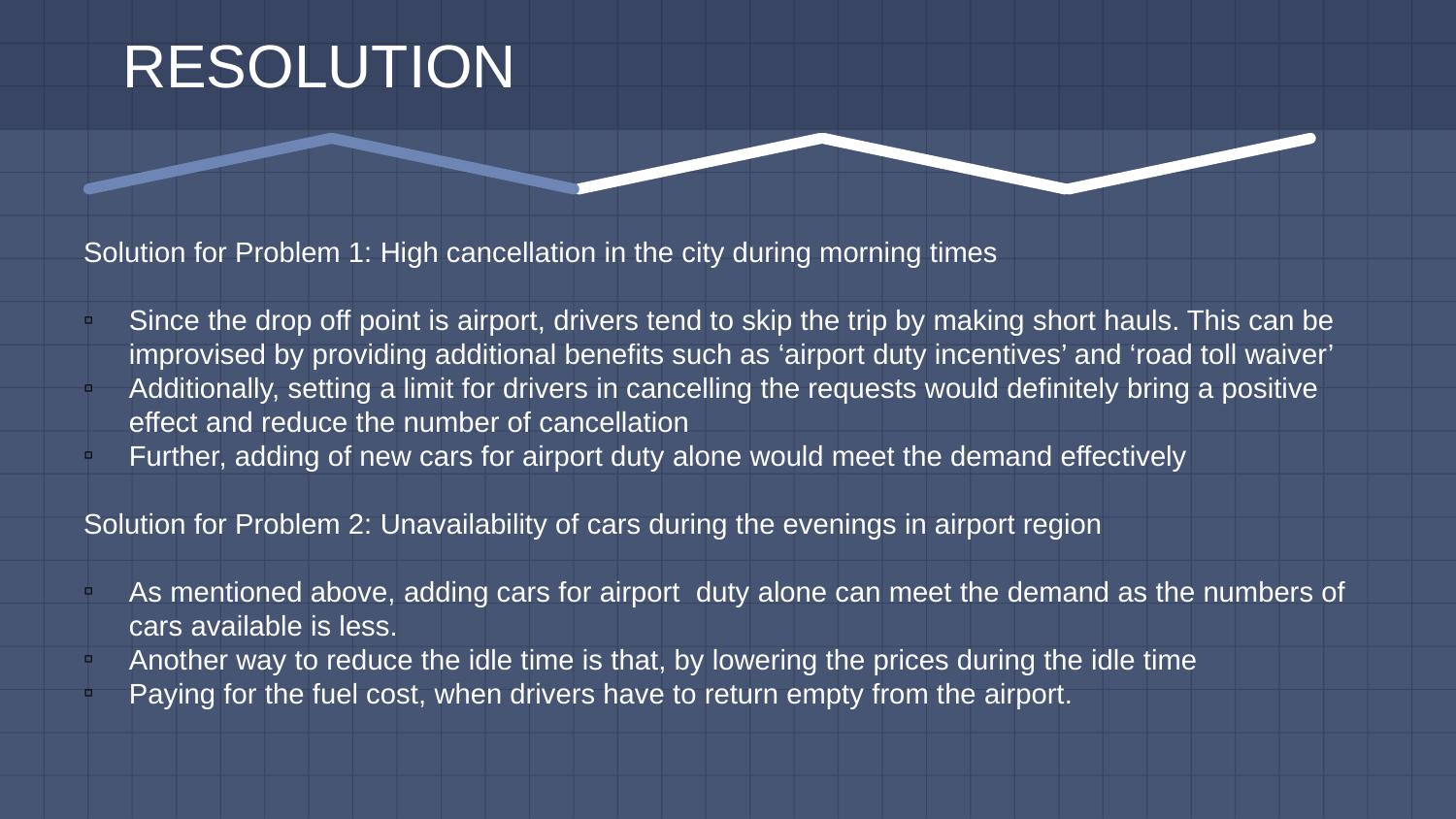

# RESOLUTION

Solution for Problem 1: High cancellation in the city during morning times

Since the drop off point is airport, drivers tend to skip the trip by making short hauls. This can be improvised by providing additional benefits such as ‘airport duty incentives’ and ‘road toll waiver’
Additionally, setting a limit for drivers in cancelling the requests would definitely bring a positive effect and reduce the number of cancellation
Further, adding of new cars for airport duty alone would meet the demand effectively

Solution for Problem 2: Unavailability of cars during the evenings in airport region

As mentioned above, adding cars for airport  duty alone can meet the demand as the numbers of cars available is less.
Another way to reduce the idle time is that, by lowering the prices during the idle time
Paying for the fuel cost, when drivers have to return empty from the airport.